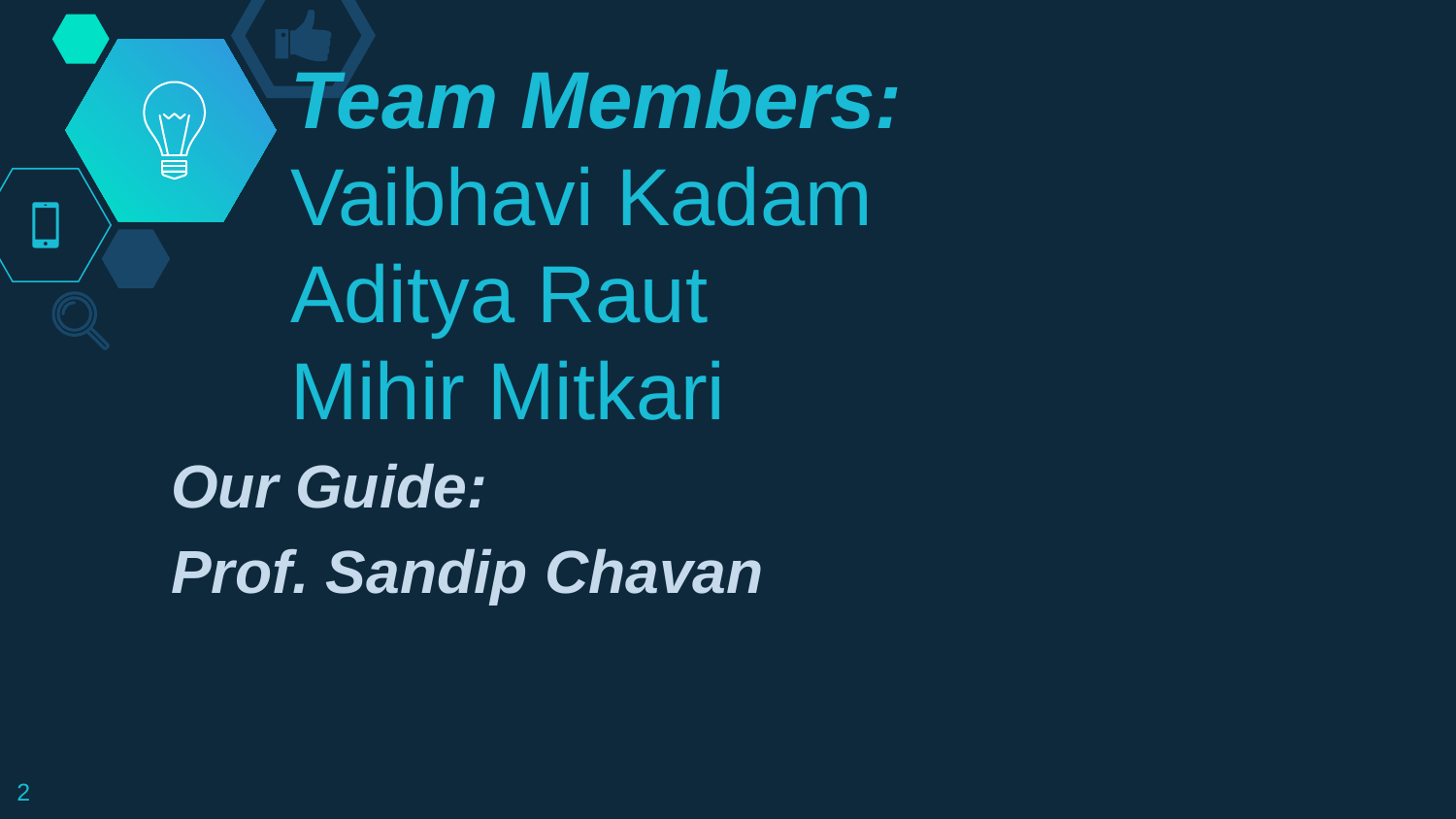

# Team Members:
Vaibhavi Kadam
Aditya Raut
Mihir Mitkari

Our Guide:
Prof. Sandip Chavan

2